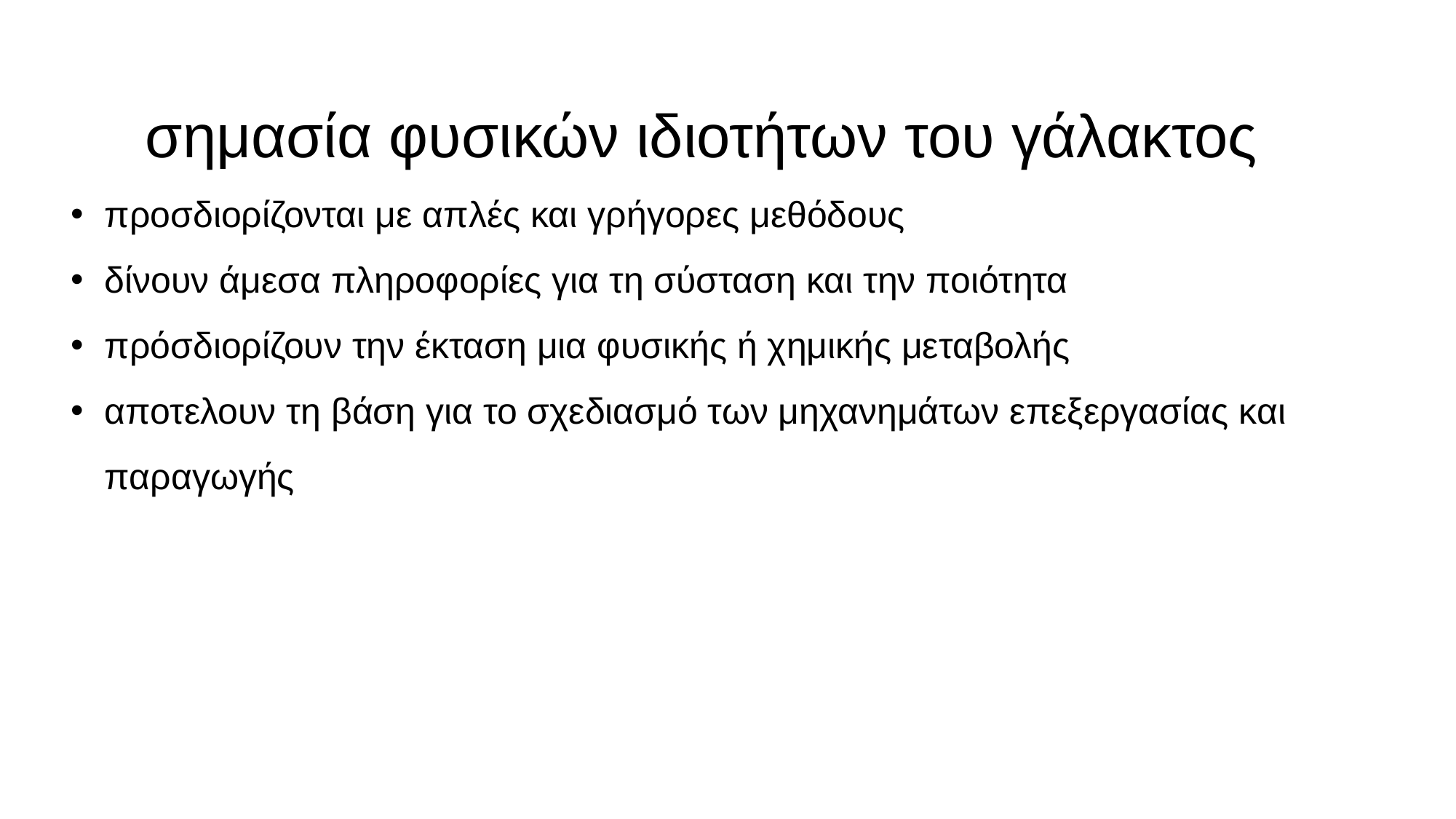

σημασία φυσικών ιδιοτήτων του γάλακτος
προσδιορίζονται με απλές και γρήγορες μεθόδους
δίνουν άμεσα πληροφορίες για τη σύσταση και την ποιότητα
πρόσδιορίζουν την έκταση μια φυσικής ή χημικής μεταβολής
αποτελουν τη βάση για το σχεδιασμό των μηχανημάτων επεξεργασίας και παραγωγής